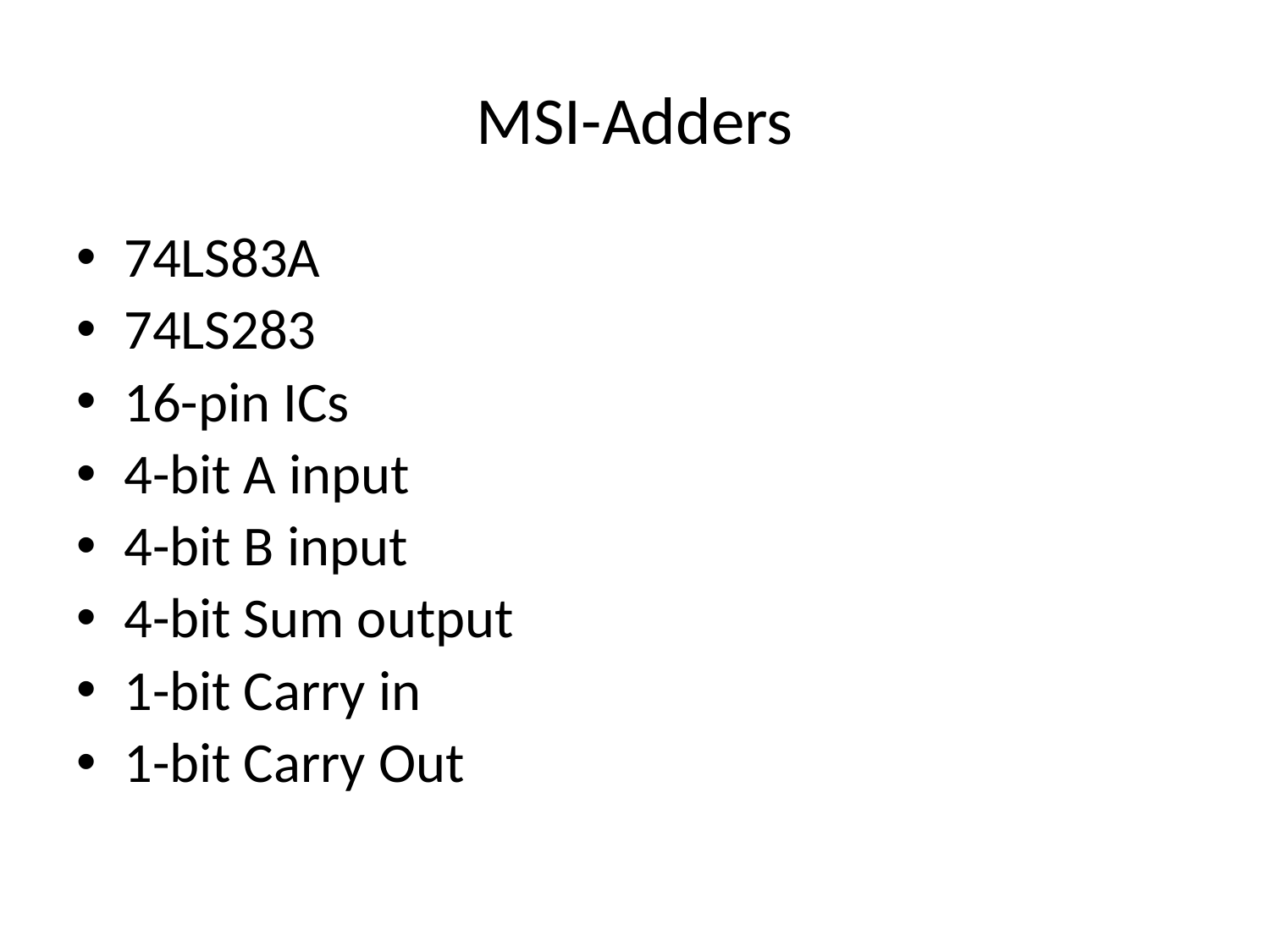

# MSI-Adders
74LS83A
74LS283
16-pin ICs
4-bit A input
4-bit B input
4-bit Sum output
1-bit Carry in
1-bit Carry Out